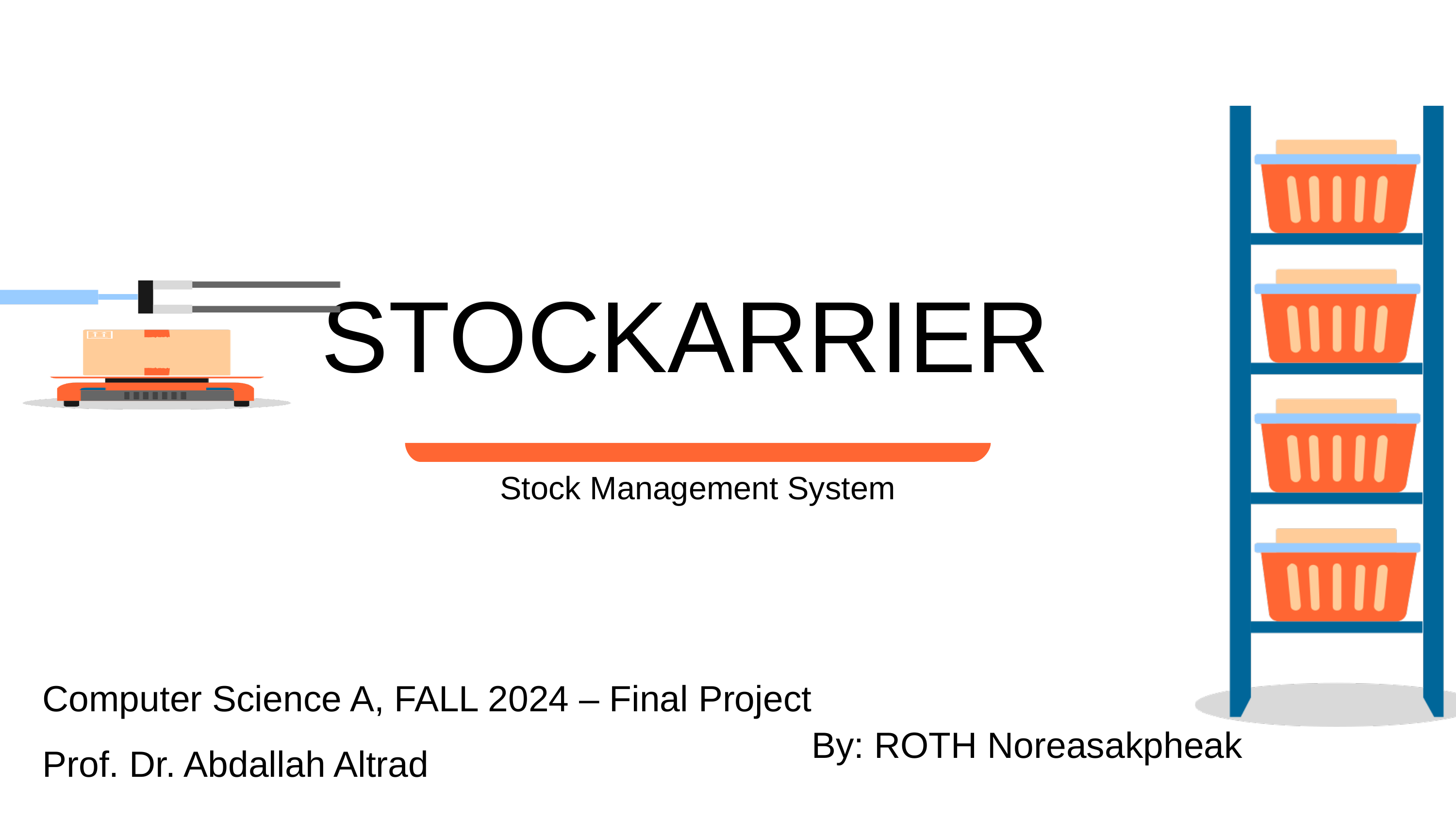

STOCKARRIER

Stock Management System
Computer Science A, FALL 2024 – Final Project
Prof. Dr. Abdallah Altrad
By: ROTH Noreasakpheak